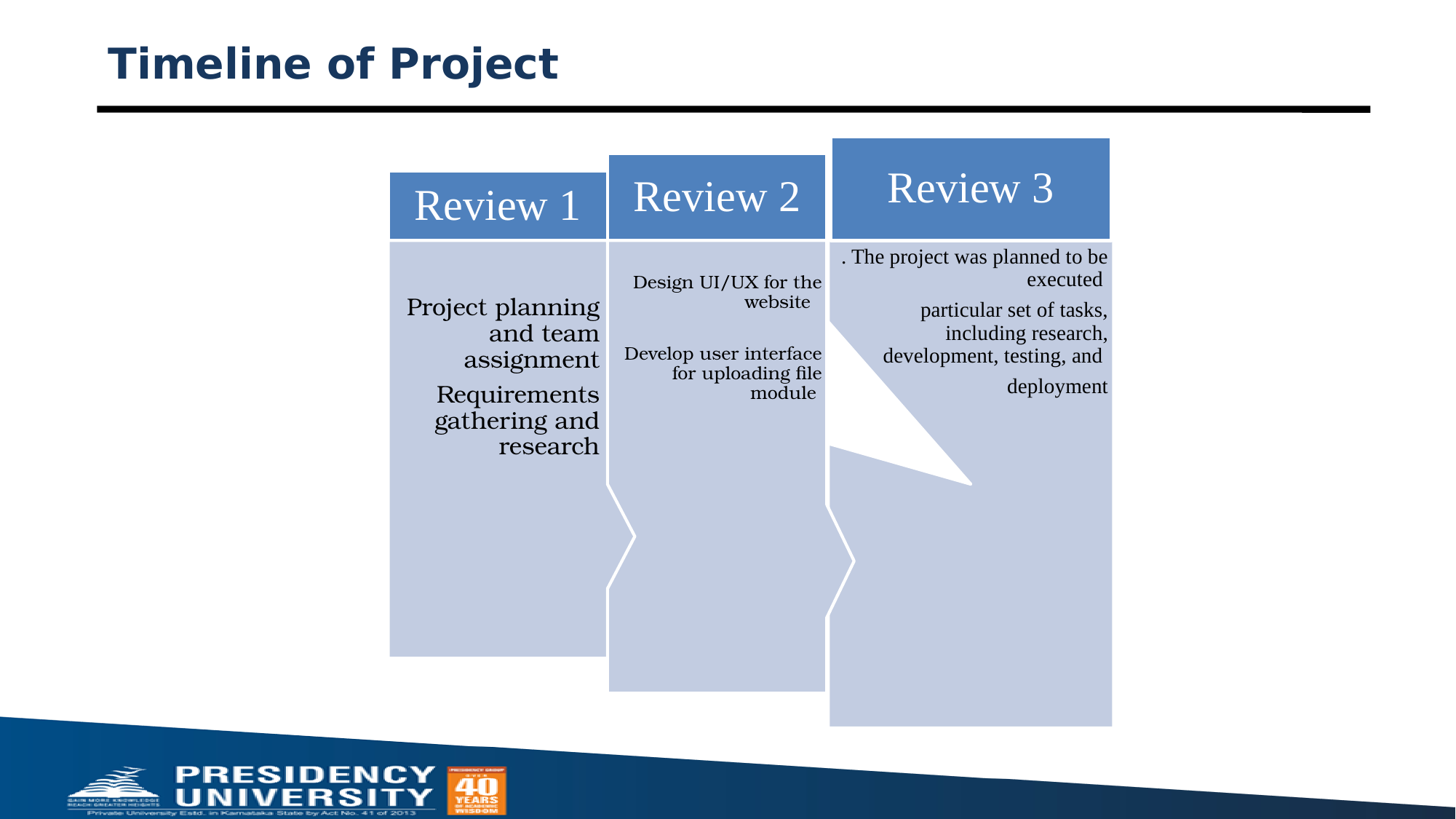

# Timeline of Project
. The project was planned to be executed
 particular set of tasks, including research, development, testing, and
 deployment
Review 3

Design UI/UX for the website

Develop user interface for uploading file module
Review 2

Project planning and team assignment
Requirements gathering and research
Review 1